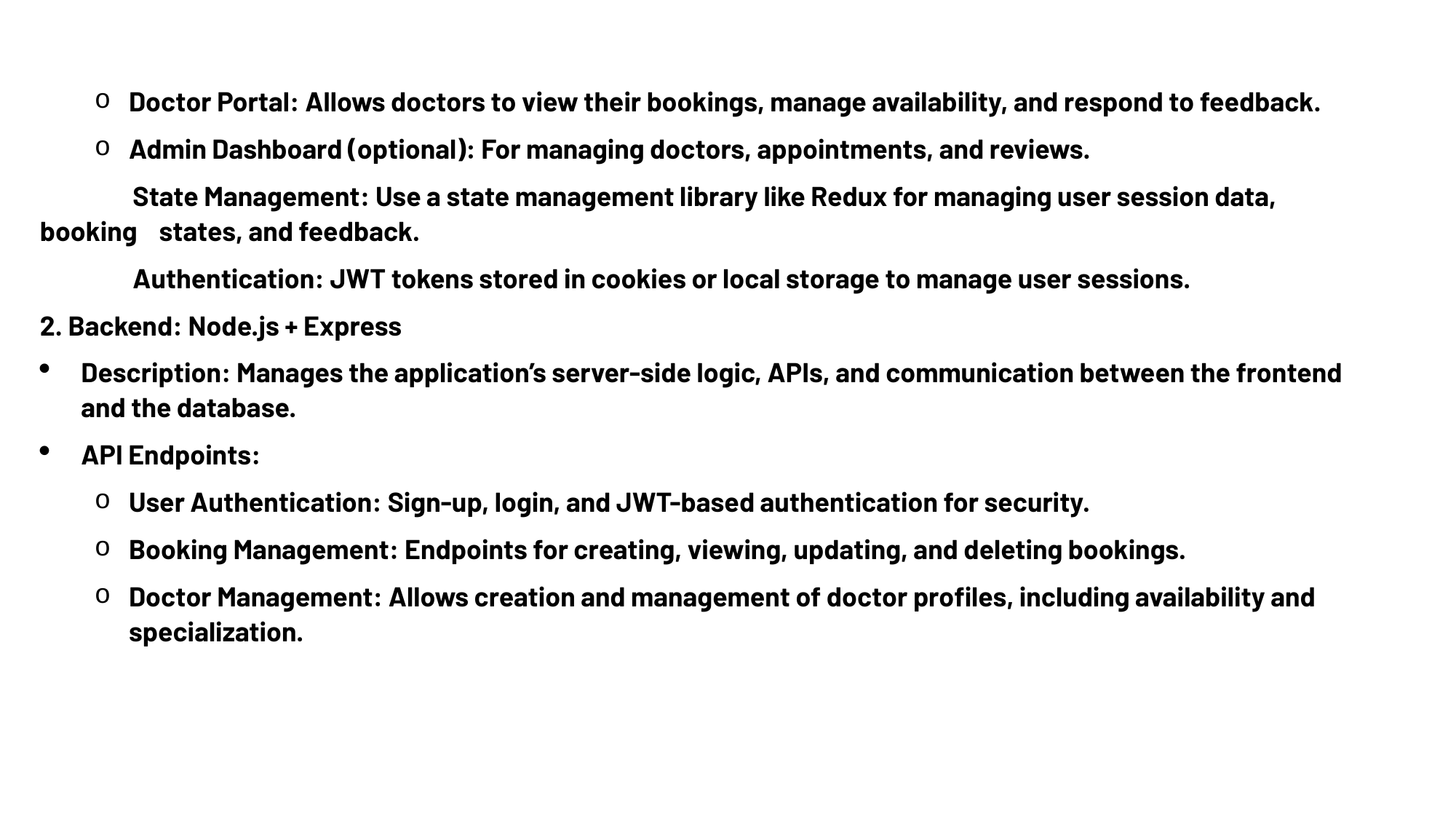

Doctor Portal: Allows doctors to view their bookings, manage availability, and respond to feedback.
Admin Dashboard (optional): For managing doctors, appointments, and reviews.
                 State Management: Use a state management library like Redux for managing user session data, booking    states, and feedback.
                 Authentication: JWT tokens stored in cookies or local storage to manage user sessions.
2. Backend: Node.js + Express
Description: Manages the application’s server-side logic, APIs, and communication between the frontend and the database.
API Endpoints:
User Authentication: Sign-up, login, and JWT-based authentication for security.
Booking Management: Endpoints for creating, viewing, updating, and deleting bookings.
Doctor Management: Allows creation and management of doctor profiles, including availability and specialization.